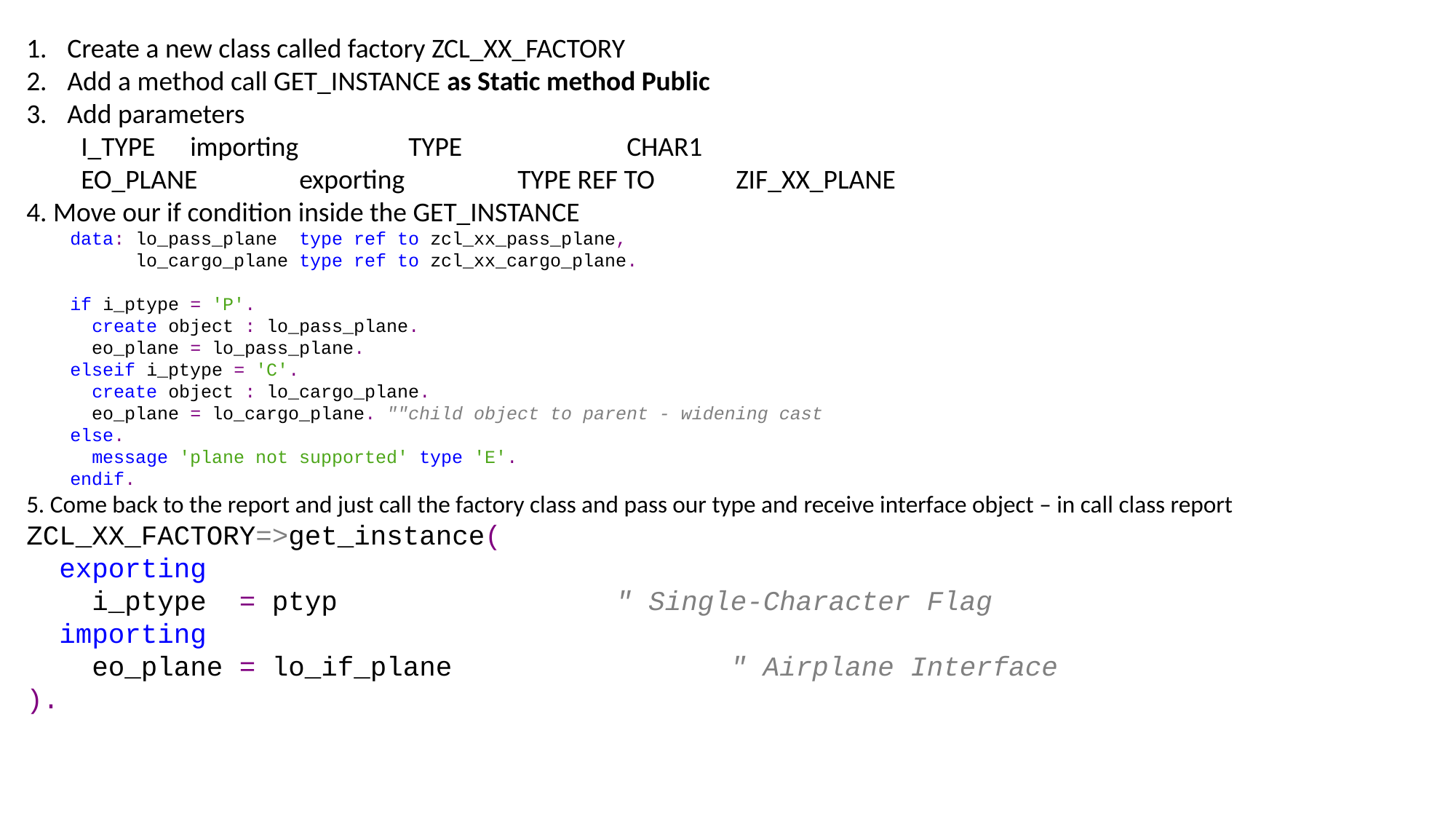

Create a new class called factory ZCL_XX_FACTORY
Add a method call GET_INSTANCE as Static method Public
Add parameters
I_TYPE	importing		TYPE 		CHAR1
EO_PLANE	exporting		TYPE REF TO	ZIF_XX_PLANE
4. Move our if condition inside the GET_INSTANCE
    data: lo_pass_plane  type ref to zcl_xx_pass_plane,
          lo_cargo_plane type ref to zcl_xx_cargo_plane.
    if i_ptype = 'P'.
      create object : lo_pass_plane.
      eo_plane = lo_pass_plane.
    elseif i_ptype = 'C'.
      create object : lo_cargo_plane.
      eo_plane = lo_cargo_plane. ""child object to parent - widening cast
    else.
      message 'plane not supported' type 'E'.
    endif.
5. Come back to the report and just call the factory class and pass our type and receive interface object – in call class report
ZCL_XX_FACTORY=>get_instance(
  exporting
    i_ptype  = ptyp                 " Single-Character Flag
  importing
    eo_plane = lo_if_plane                 " Airplane Interface
).